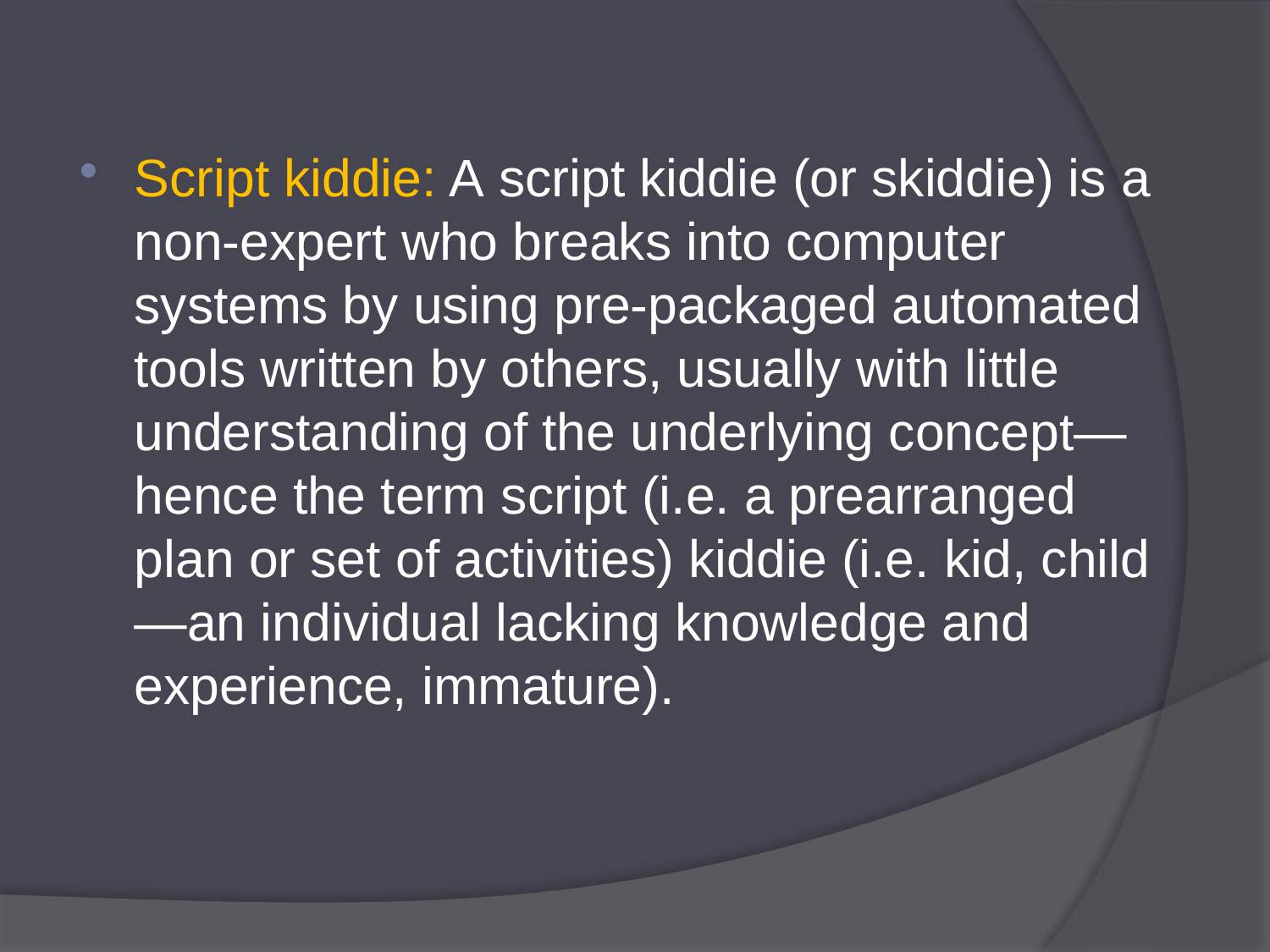

Script kiddie: A script kiddie (or skiddie) is a non-expert who breaks into computer systems by using pre-packaged automated tools written by others, usually with little understanding of the underlying concept—hence the term script (i.e. a prearranged plan or set of activities) kiddie (i.e. kid, child—an individual lacking knowledge and experience, immature).